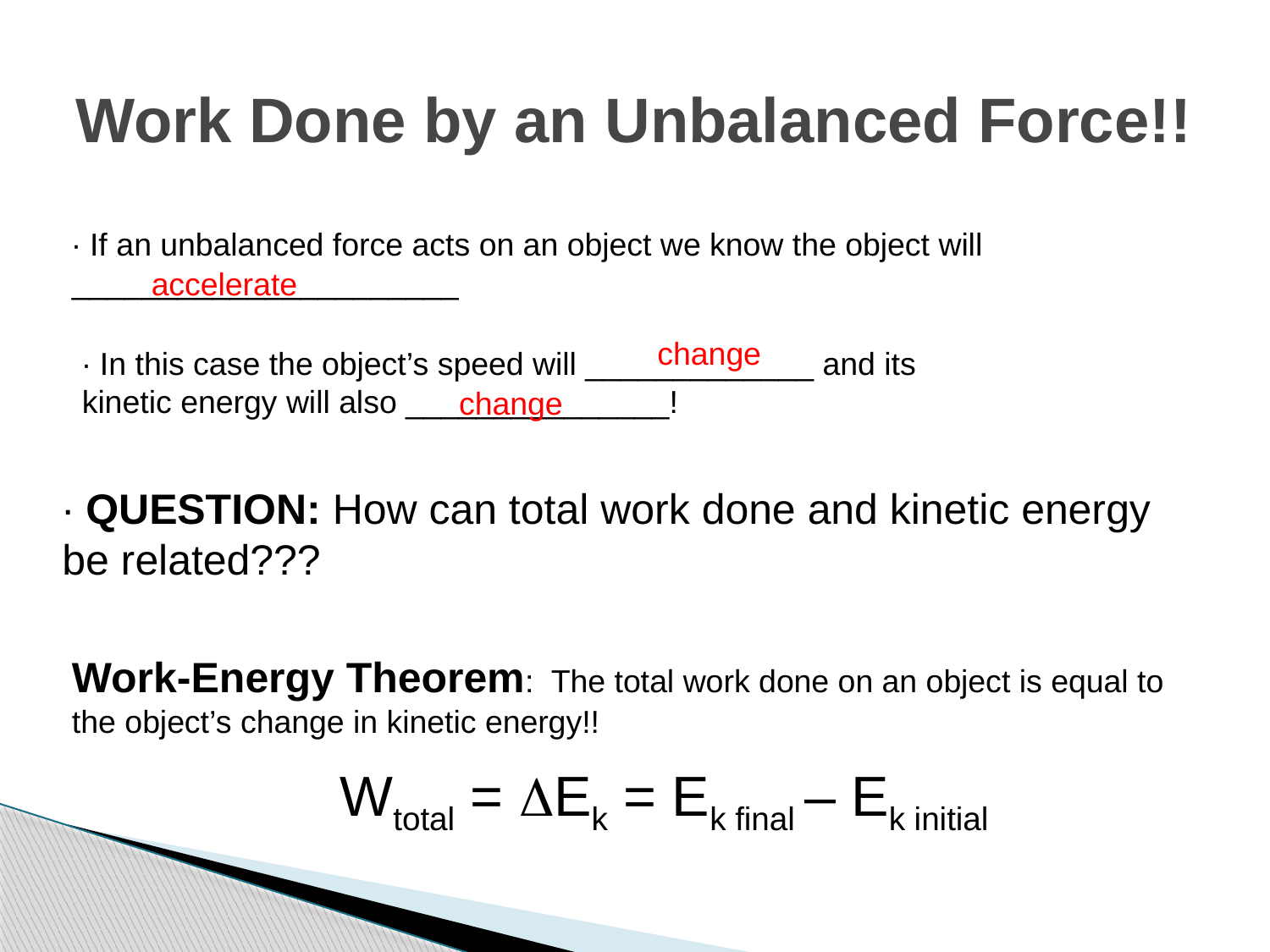

# Work Done by an Unbalanced Force!!
∙ If an unbalanced force acts on an object we know the object will ______________________
accelerate
change
∙ In this case the object’s speed will _____________ and its kinetic energy will also _______________!
change
∙ QUESTION: How can total work done and kinetic energy be related???
Work-Energy Theorem:  The total work done on an object is equal to the object’s change in kinetic energy!!
Wtotal = ΔEk = Ek final – Ek initial